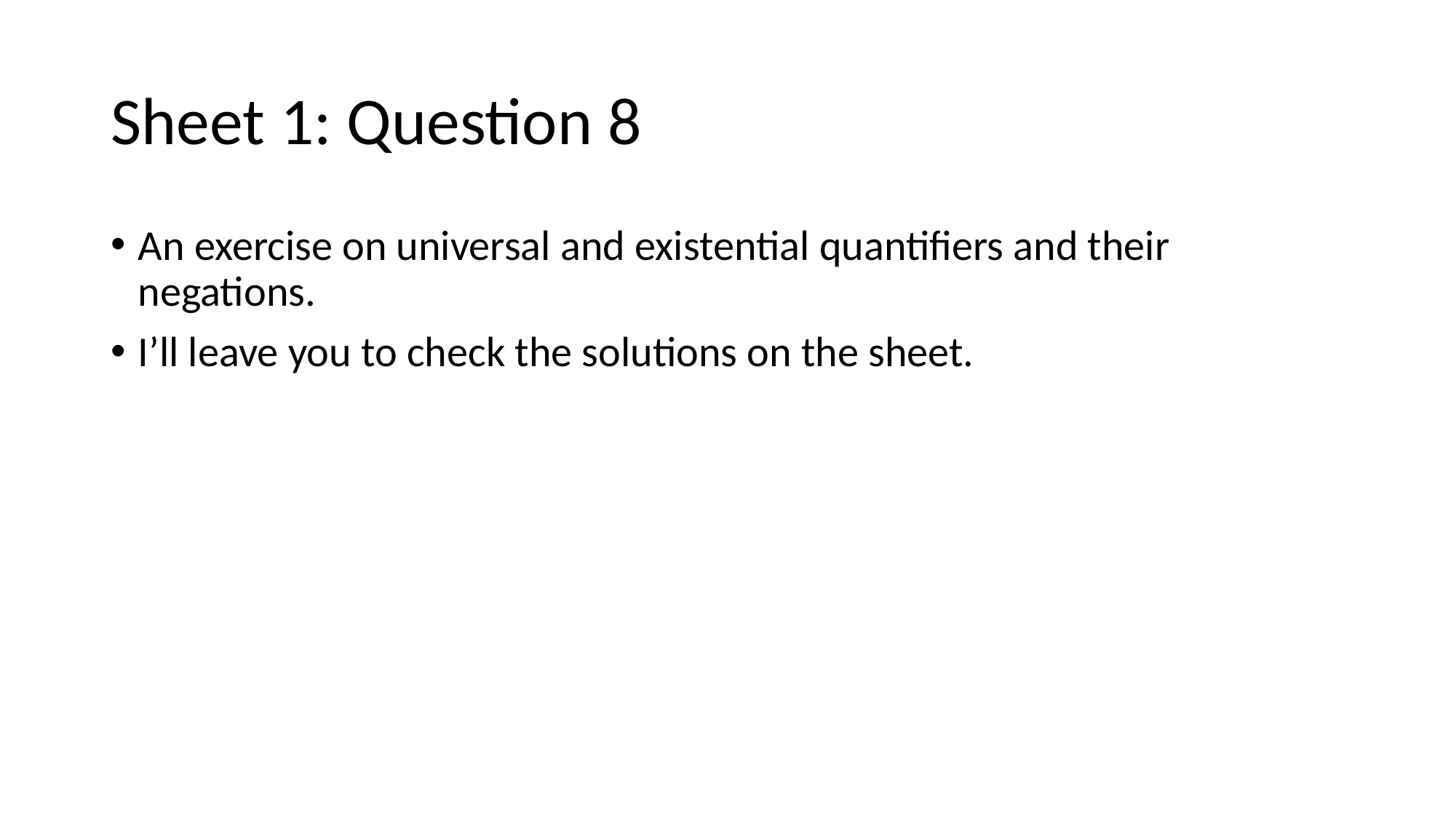

# Sheet 1: Question 8
An exercise on universal and existential quantifiers and their negations.
I’ll leave you to check the solutions on the sheet.